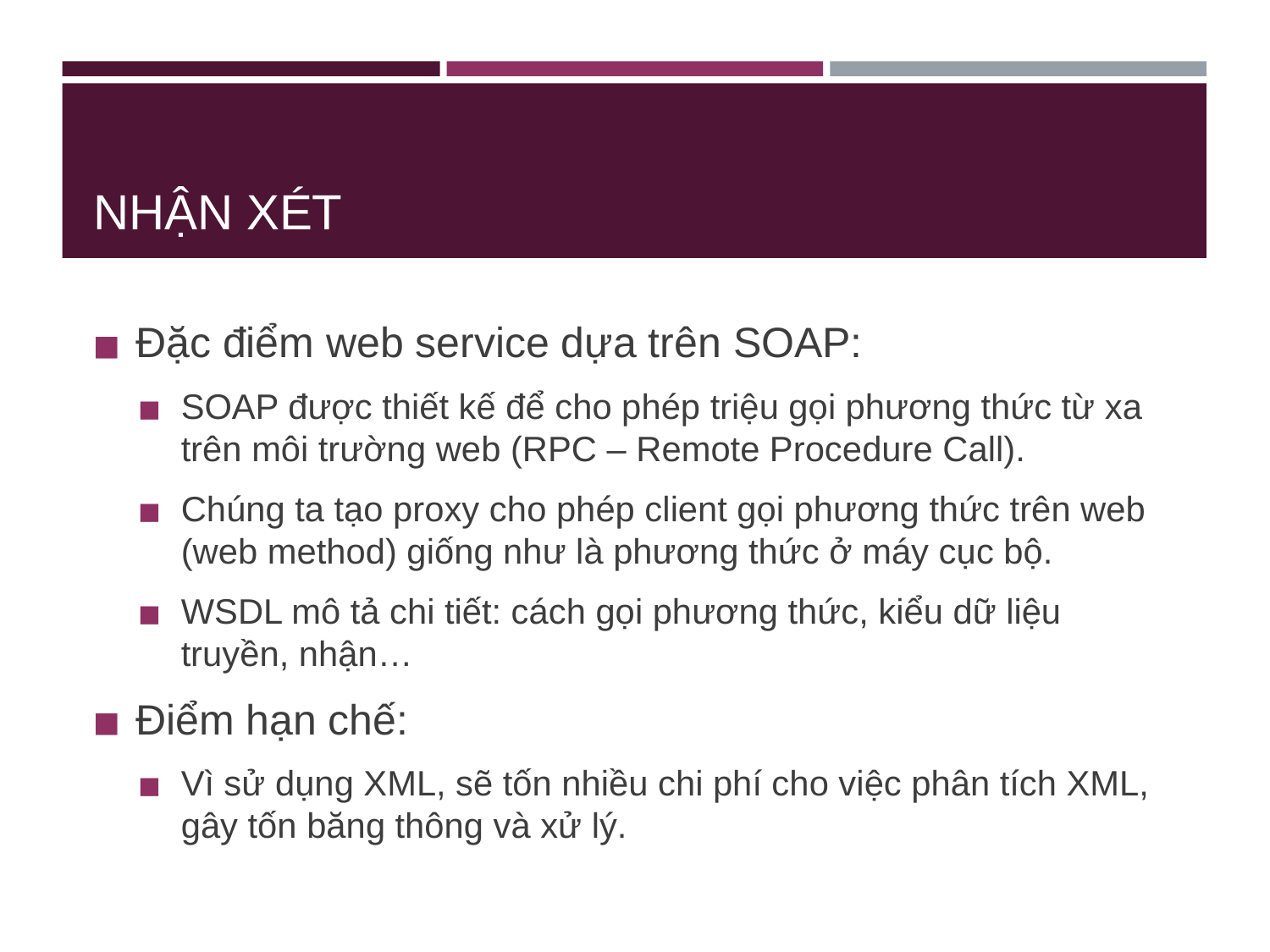

# NHẬN XÉT
Đặc điểm web service dựa trên SOAP:
SOAP được thiết kế để cho phép triệu gọi phương thức từ xa trên môi trường web (RPC – Remote Procedure Call).
Chúng ta tạo proxy cho phép client gọi phương thức trên web (web method) giống như là phương thức ở máy cục bộ.
WSDL mô tả chi tiết: cách gọi phương thức, kiểu dữ liệu truyền, nhận…
Điểm hạn chế:
Vì sử dụng XML, sẽ tốn nhiều chi phí cho việc phân tích XML, gây tốn băng thông và xử lý.